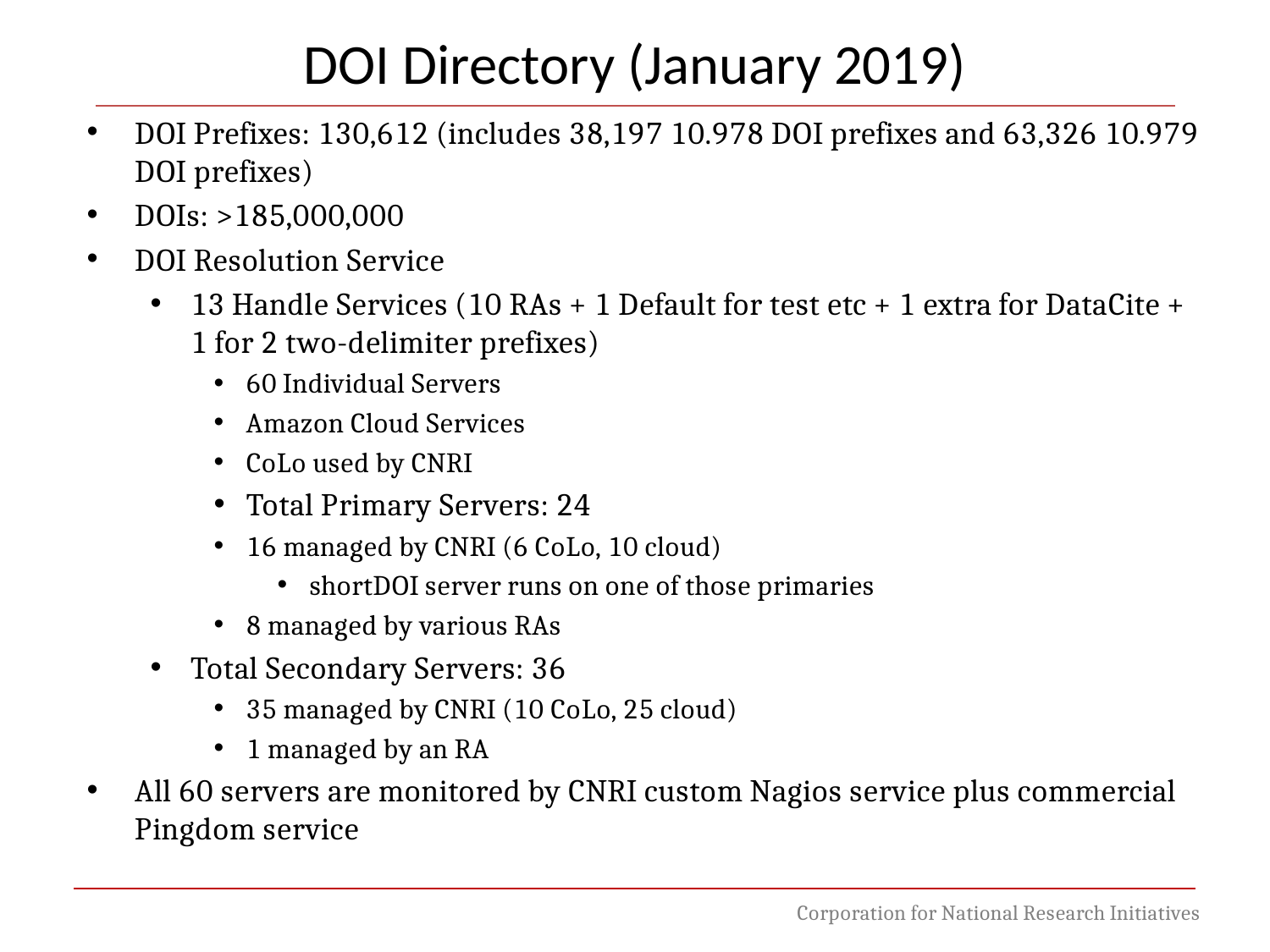

DOI Directory (January 2019)
DOI Prefixes: 130,612 (includes 38,197 10.978 DOI prefixes and 63,326 10.979 DOI prefixes)
DOIs: >185,000,000
DOI Resolution Service
13 Handle Services (10 RAs + 1 Default for test etc + 1 extra for DataCite + 1 for 2 two-delimiter prefixes)
60 Individual Servers
Amazon Cloud Services
CoLo used by CNRI
Total Primary Servers: 24
16 managed by CNRI (6 CoLo, 10 cloud)
shortDOI server runs on one of those primaries
8 managed by various RAs
Total Secondary Servers: 36
35 managed by CNRI (10 CoLo, 25 cloud)
1 managed by an RA
All 60 servers are monitored by CNRI custom Nagios service plus commercial Pingdom service